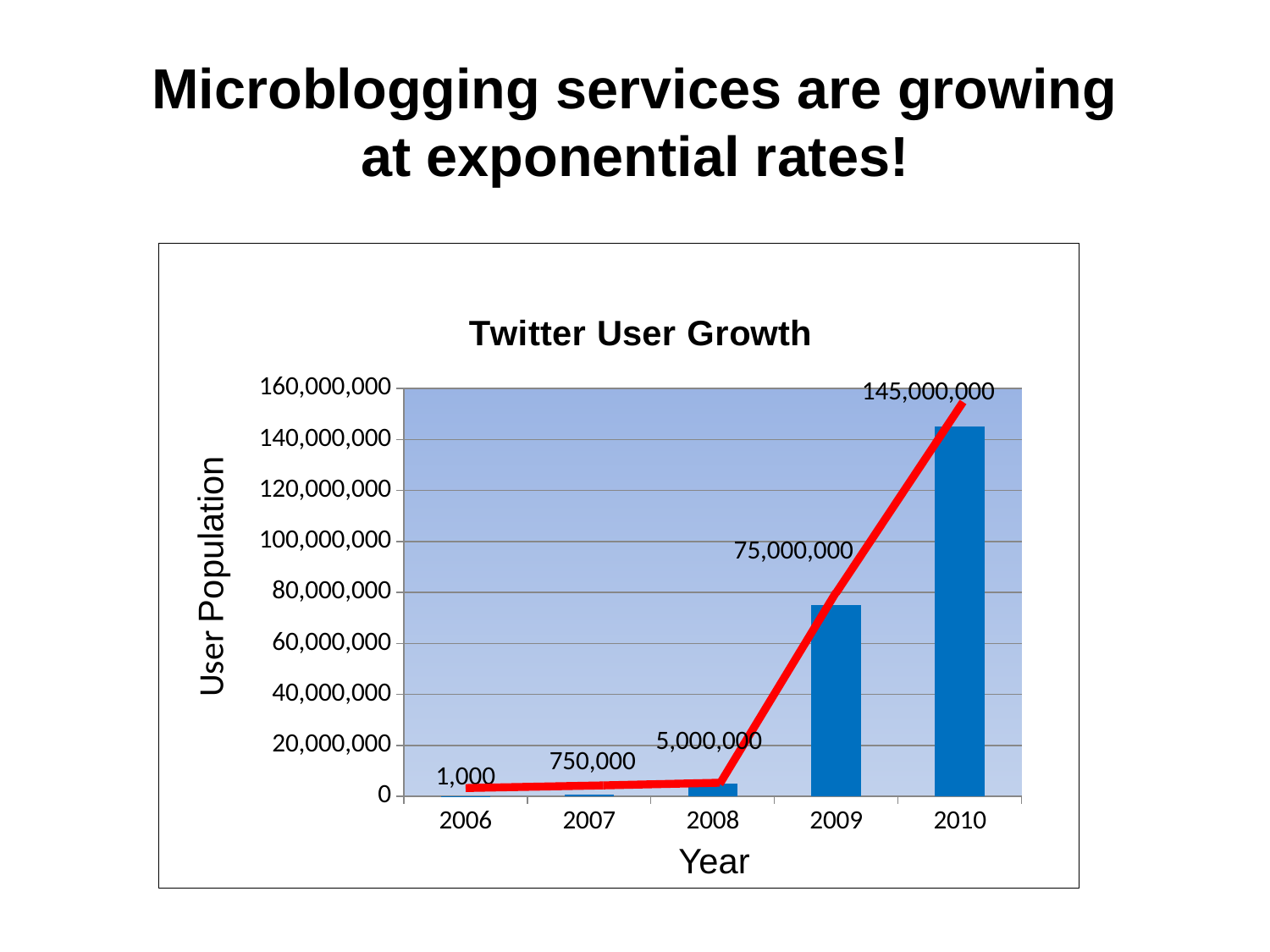

# Microblogging services are growing at exponential rates!

### Chart:

| Category | Twitter User Growth |
|---|---|
| 2006 | 1000.0 |
| 2007 | 750000.0 |
| 2008 | 5000000.0 |
| 2009 | 75000000.0 |
| 2010 | 145000000.0 |
145,000,000

75,000,000

User Population
5,000,000

750,000

1,000
Year